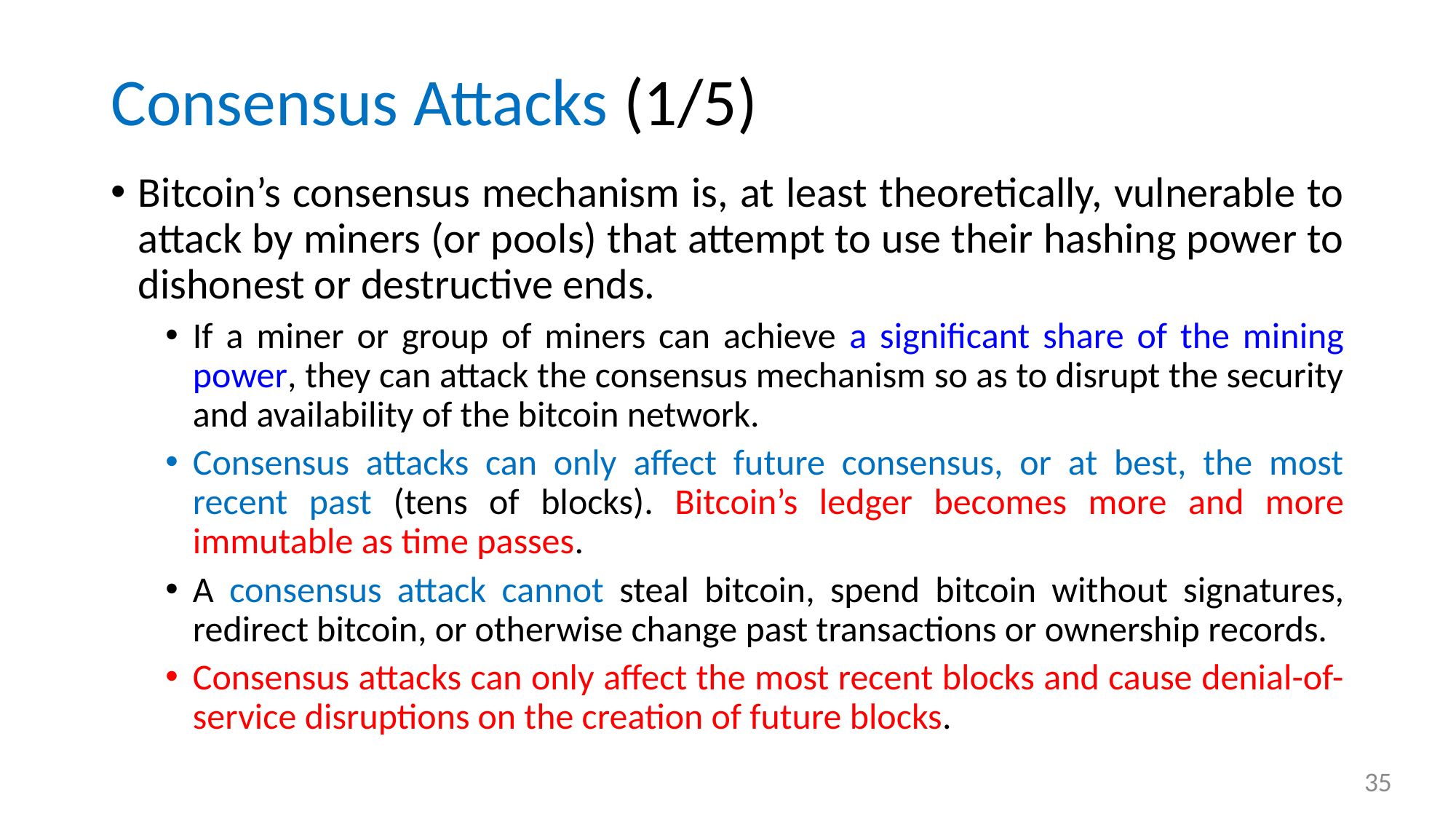

# Consensus Attacks (1/5)
Bitcoin’s consensus mechanism is, at least theoretically, vulnerable to attack by miners (or pools) that attempt to use their hashing power to dishonest or destructive ends.
If a miner or group of miners can achieve a significant share of the mining power, they can attack the consensus mechanism so as to disrupt the security and availability of the bitcoin network.
Consensus attacks can only affect future consensus, or at best, the most recent past (tens of blocks). Bitcoin’s ledger becomes more and more immutable as time passes.
A consensus attack cannot steal bitcoin, spend bitcoin without signatures, redirect bitcoin, or otherwise change past transactions or ownership records.
Consensus attacks can only affect the most recent blocks and cause denial-of-service disruptions on the creation of future blocks.
35